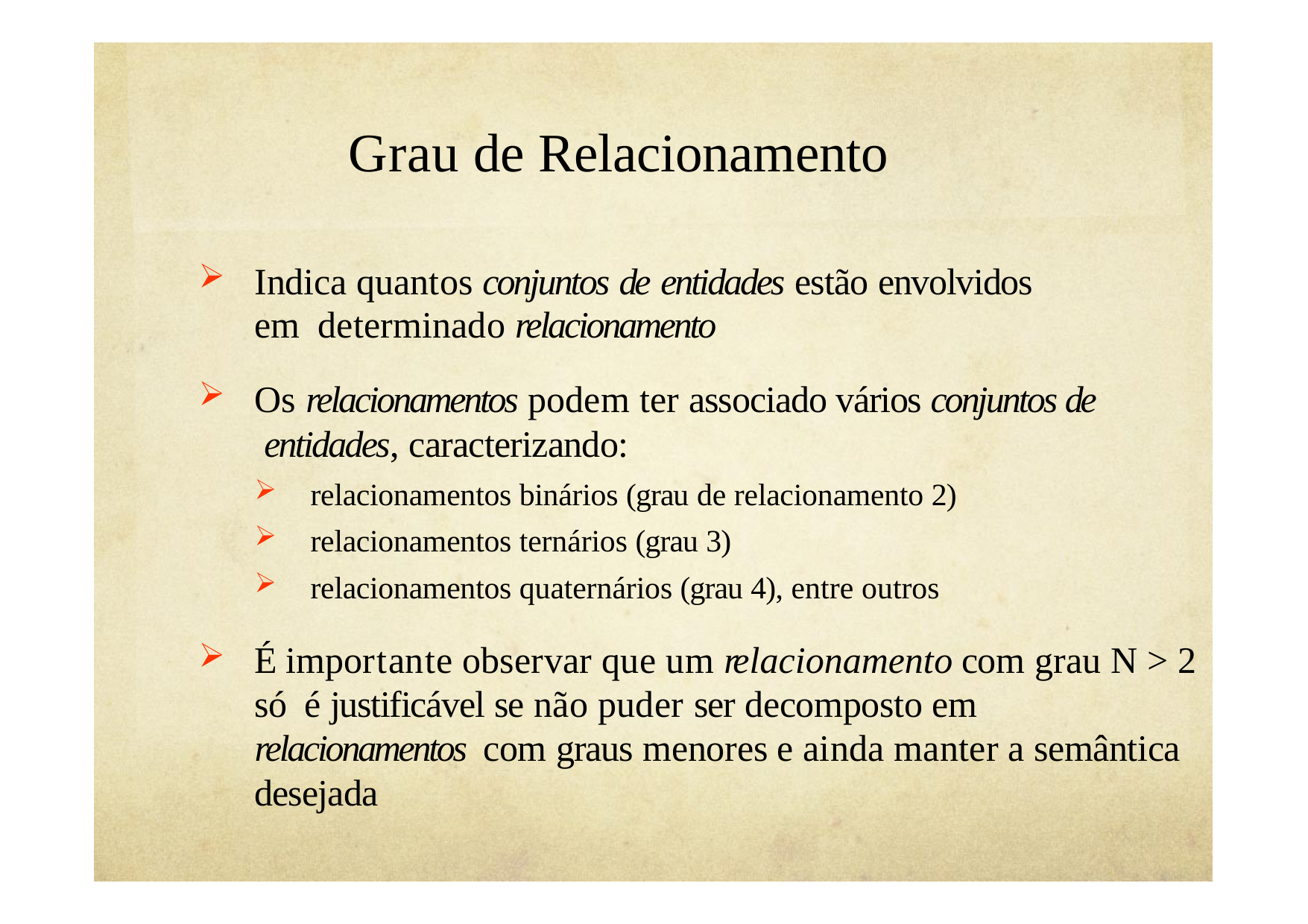

# Grau de Relacionamento
Indica quantos conjuntos de entidades estão envolvidos em  determinado relacionamento
Os relacionamentos podem ter associado vários conjuntos de  entidades, caracterizando:
relacionamentos binários (grau de relacionamento 2)
relacionamentos ternários (grau 3)
relacionamentos quaternários (grau 4), entre outros

É importante observar que um relacionamento com grau N > 2 só  é justificável se não puder ser decomposto em relacionamentos  com graus menores e ainda manter a semântica desejada